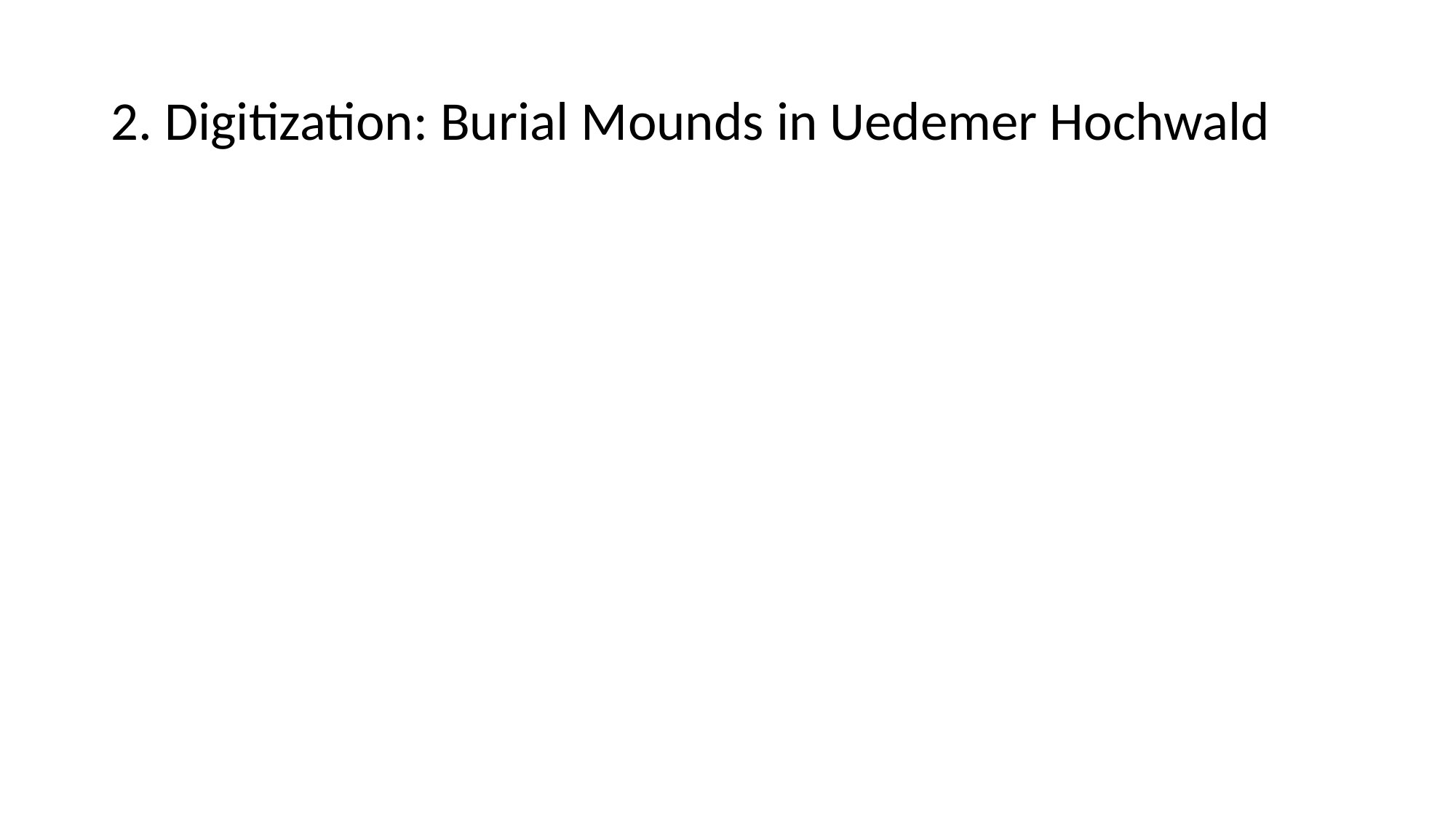

# 2. Digitization: Burial Mounds in Uedemer Hochwald